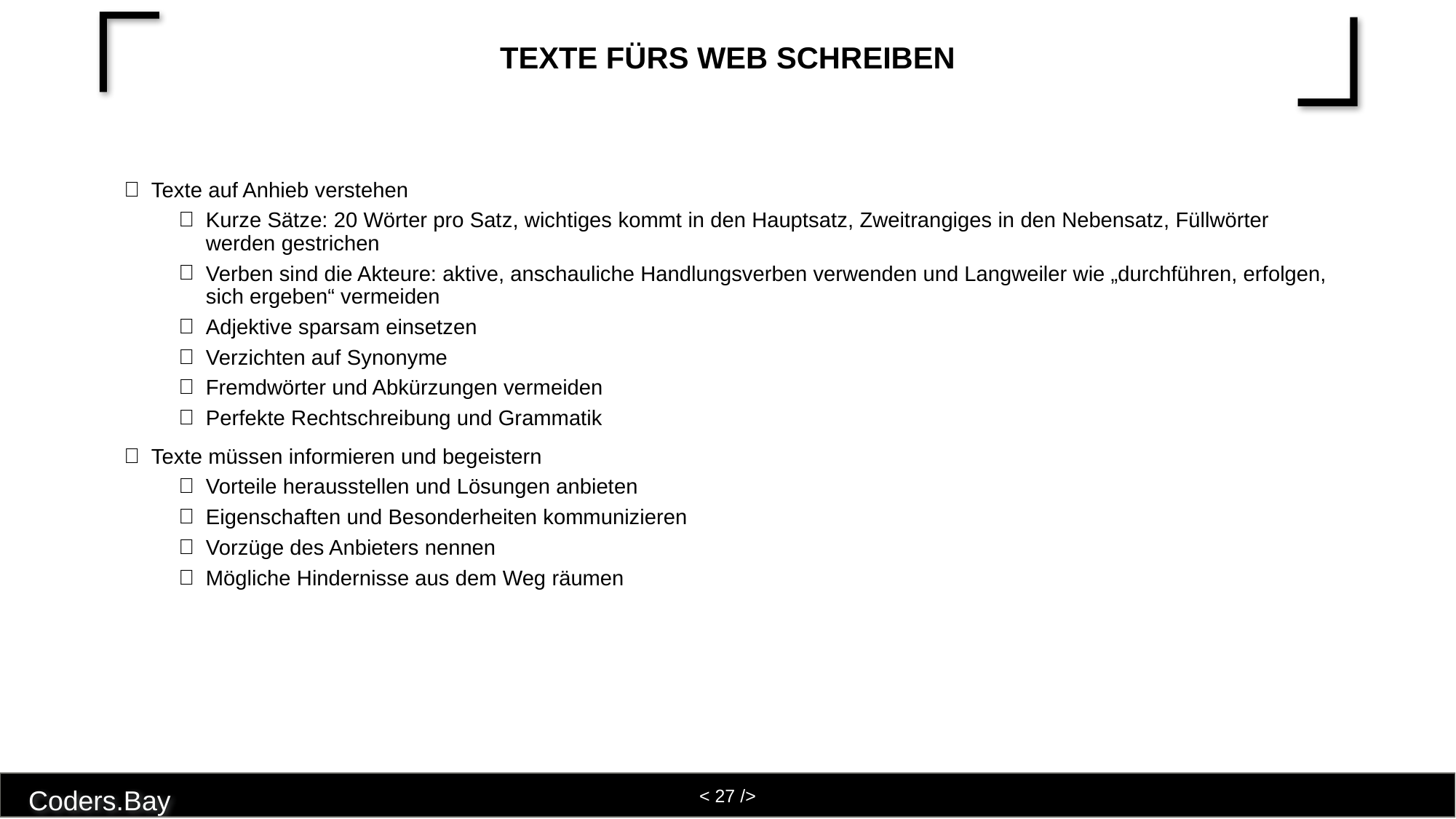

# Texte fürs Web schreiben
Texte auf Anhieb verstehen
Kurze Sätze: 20 Wörter pro Satz, wichtiges kommt in den Hauptsatz, Zweitrangiges in den Nebensatz, Füllwörter werden gestrichen
Verben sind die Akteure: aktive, anschauliche Handlungsverben verwenden und Langweiler wie „durchführen, erfolgen, sich ergeben“ vermeiden
Adjektive sparsam einsetzen
Verzichten auf Synonyme
Fremdwörter und Abkürzungen vermeiden
Perfekte Rechtschreibung und Grammatik
Texte müssen informieren und begeistern
Vorteile herausstellen und Lösungen anbieten
Eigenschaften und Besonderheiten kommunizieren
Vorzüge des Anbieters nennen
Mögliche Hindernisse aus dem Weg räumen